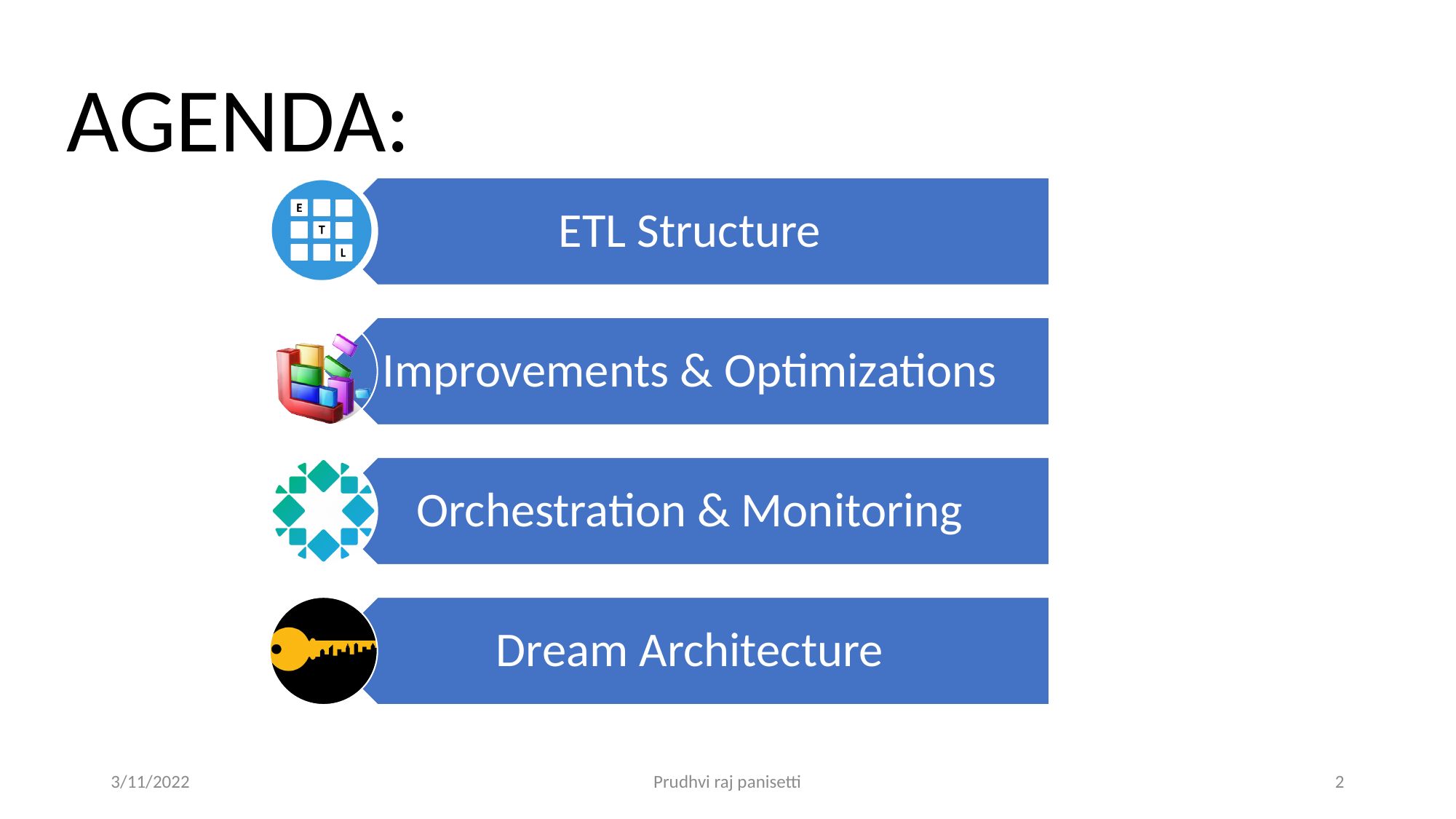

# AGENDA:
ETL Structure
Improvements & Optimizations
Orchestration & Monitoring
Dream Architecture
3/11/2022
Prudhvi raj panisetti
2